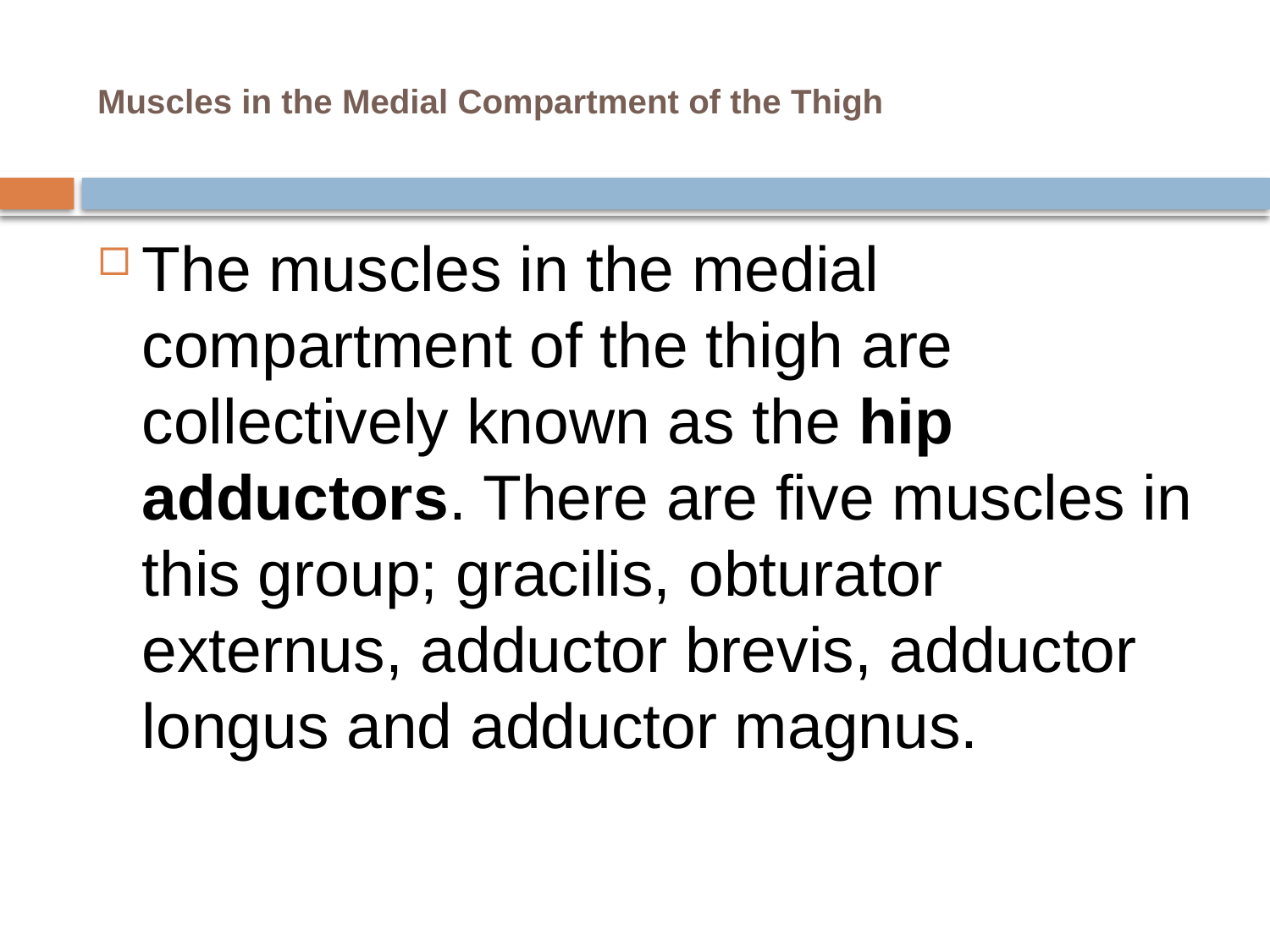

# Muscles in the Medial Compartment of the Thigh
The muscles in the medial compartment of the thigh are collectively known as the hip adductors. There are five muscles in this group; gracilis, obturator externus, adductor brevis, adductor longus and adductor magnus.